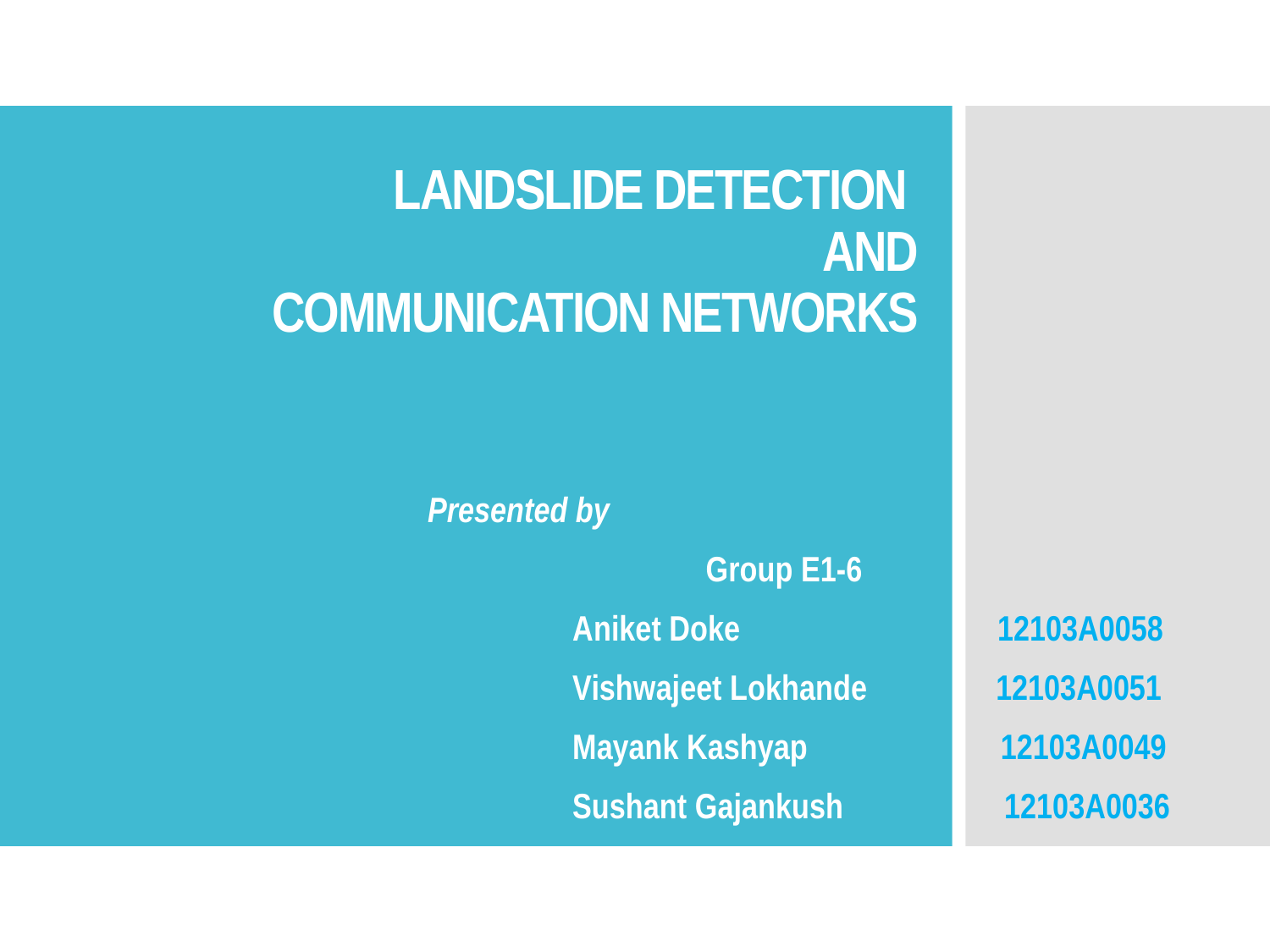

# LANDSLIDE DETECTION AND COMMUNICATION NETWORKS
Presented by
		   Group E1-6
                  Aniket Doke                                12103A0058
                  Vishwajeet Lokhande                12103A0051
                  Mayank Kashyap                        12103A0049
                  Sushant Gajankush                    12103A0036